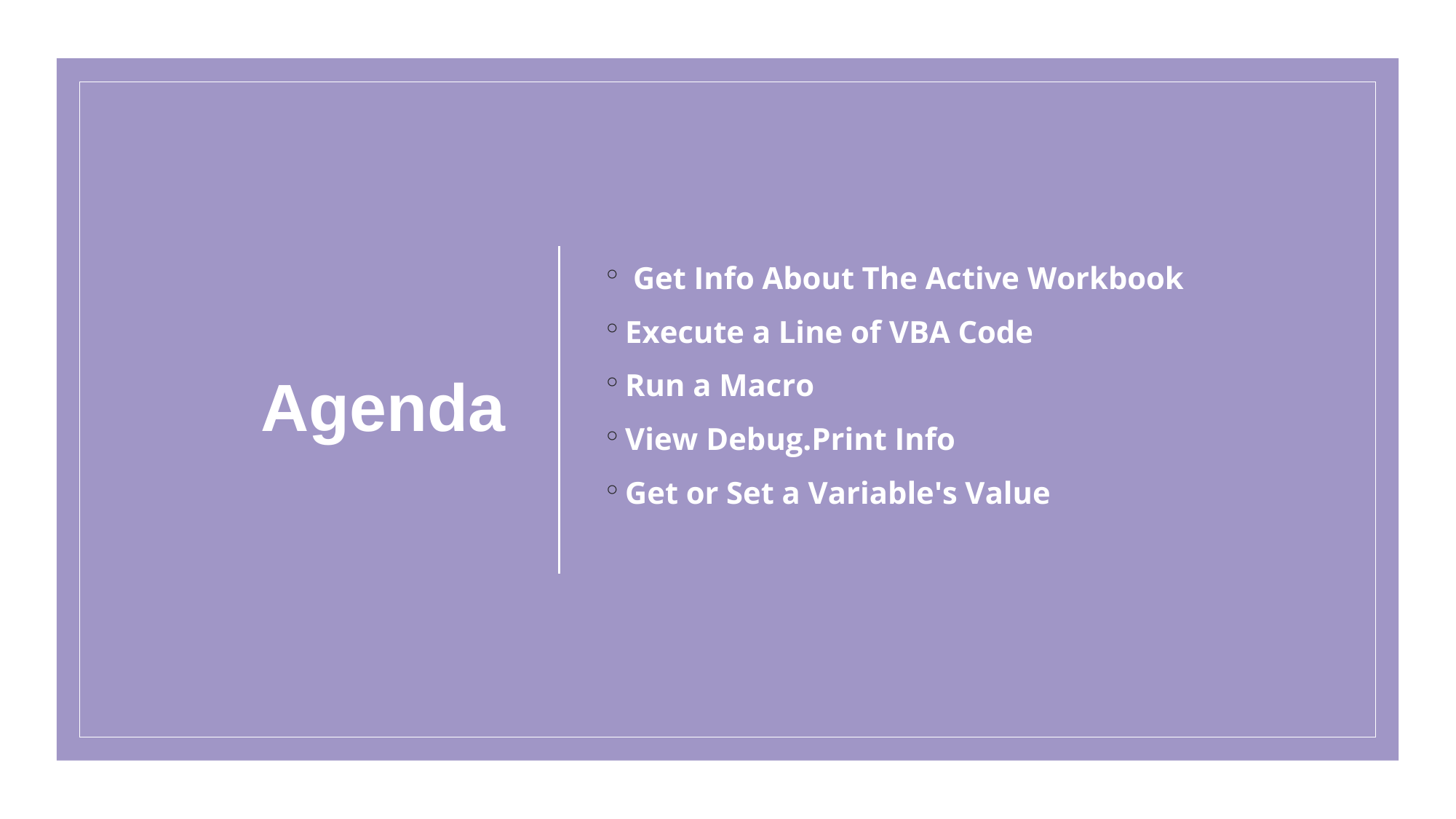

# Agenda
 Get Info About The Active Workbook
Execute a Line of VBA Code
Run a Macro
View Debug.Print Info
Get or Set a Variable's Value